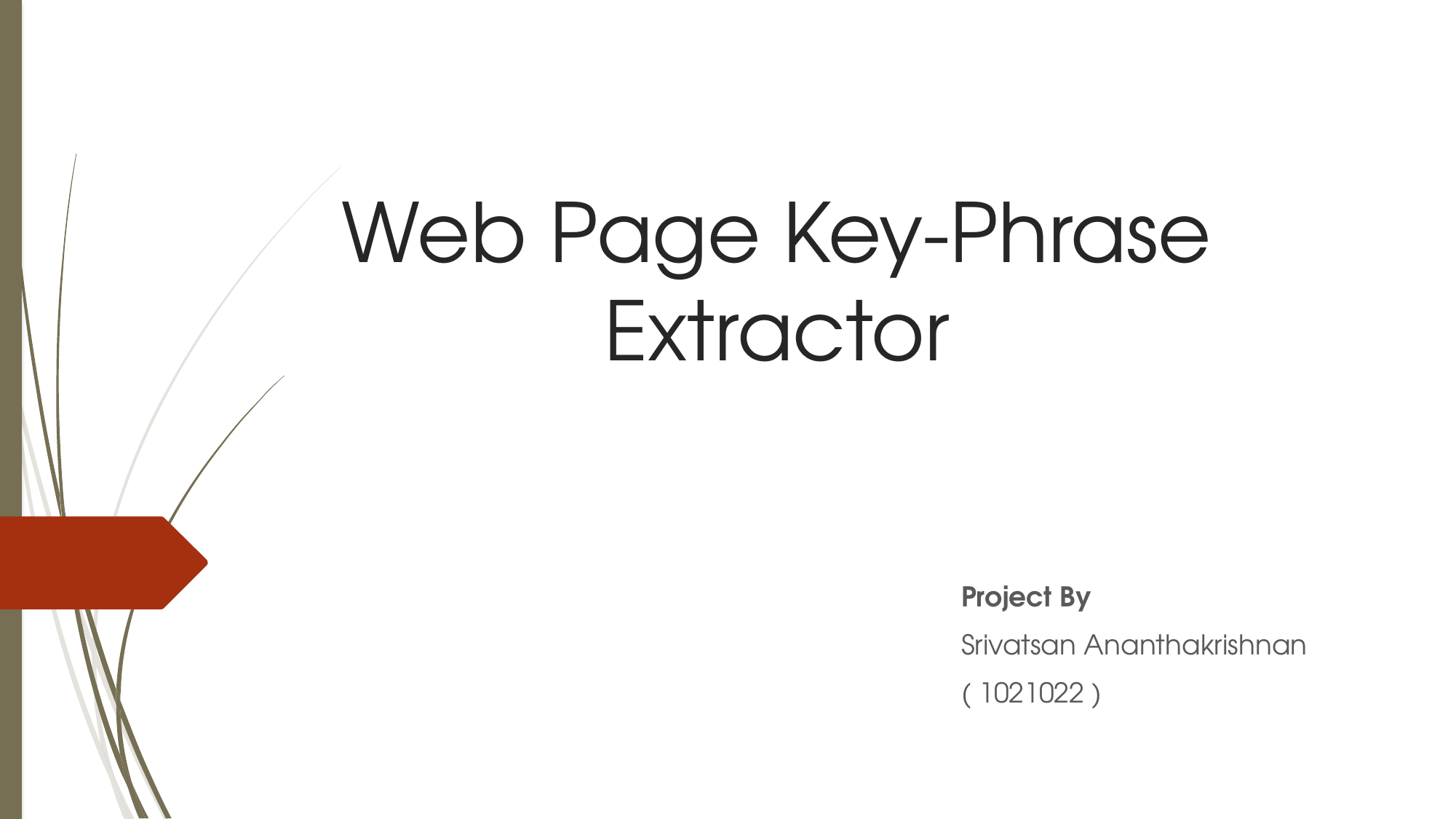

# Web Page Key-Phrase Extractor
Project By
Srivatsan Ananthakrishnan
( 1021022 )